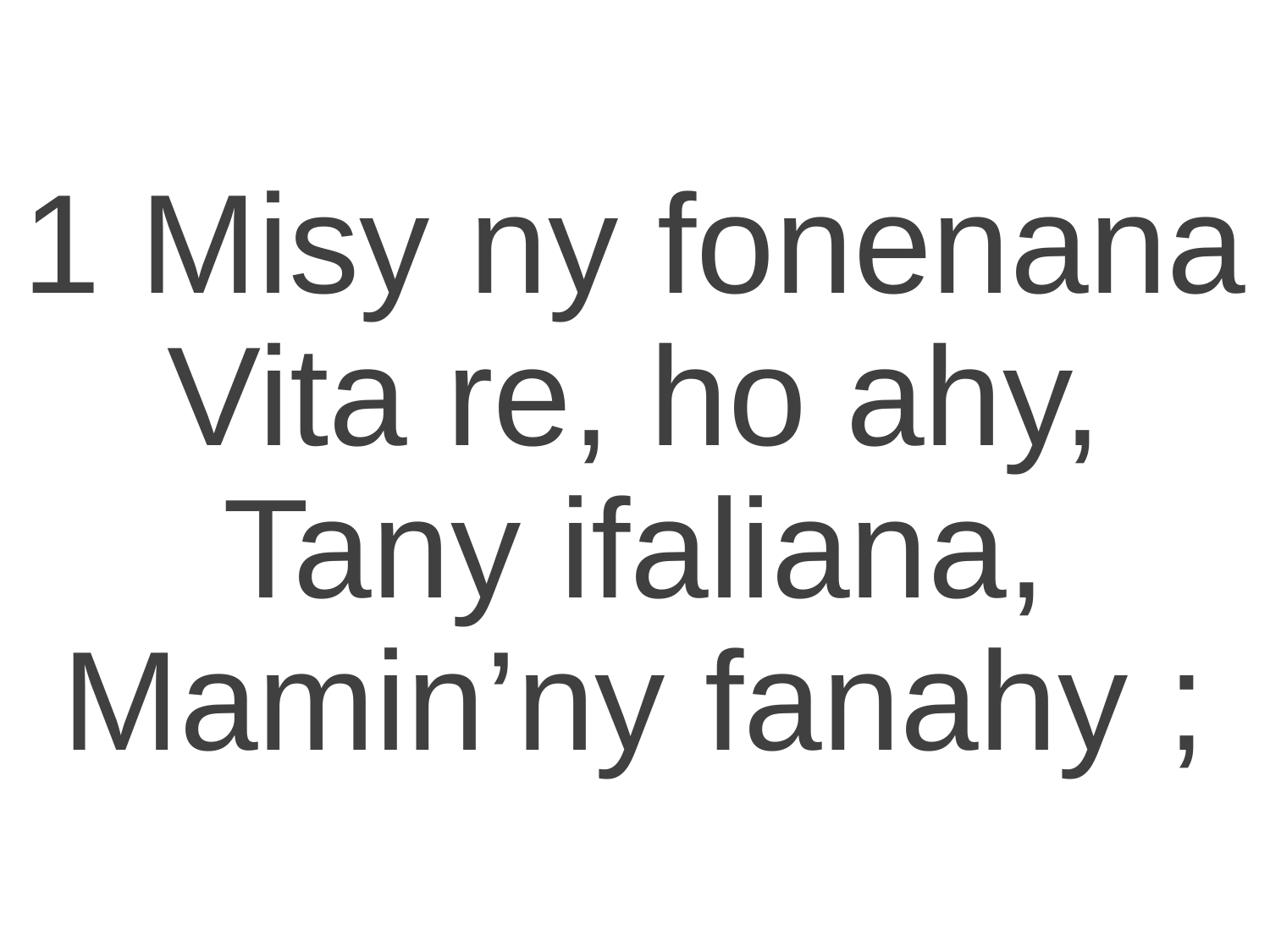

1 Misy ny fonenana
Vita re, ho ahy,
Tany ifaliana,
Mamin’ny fanahy ;